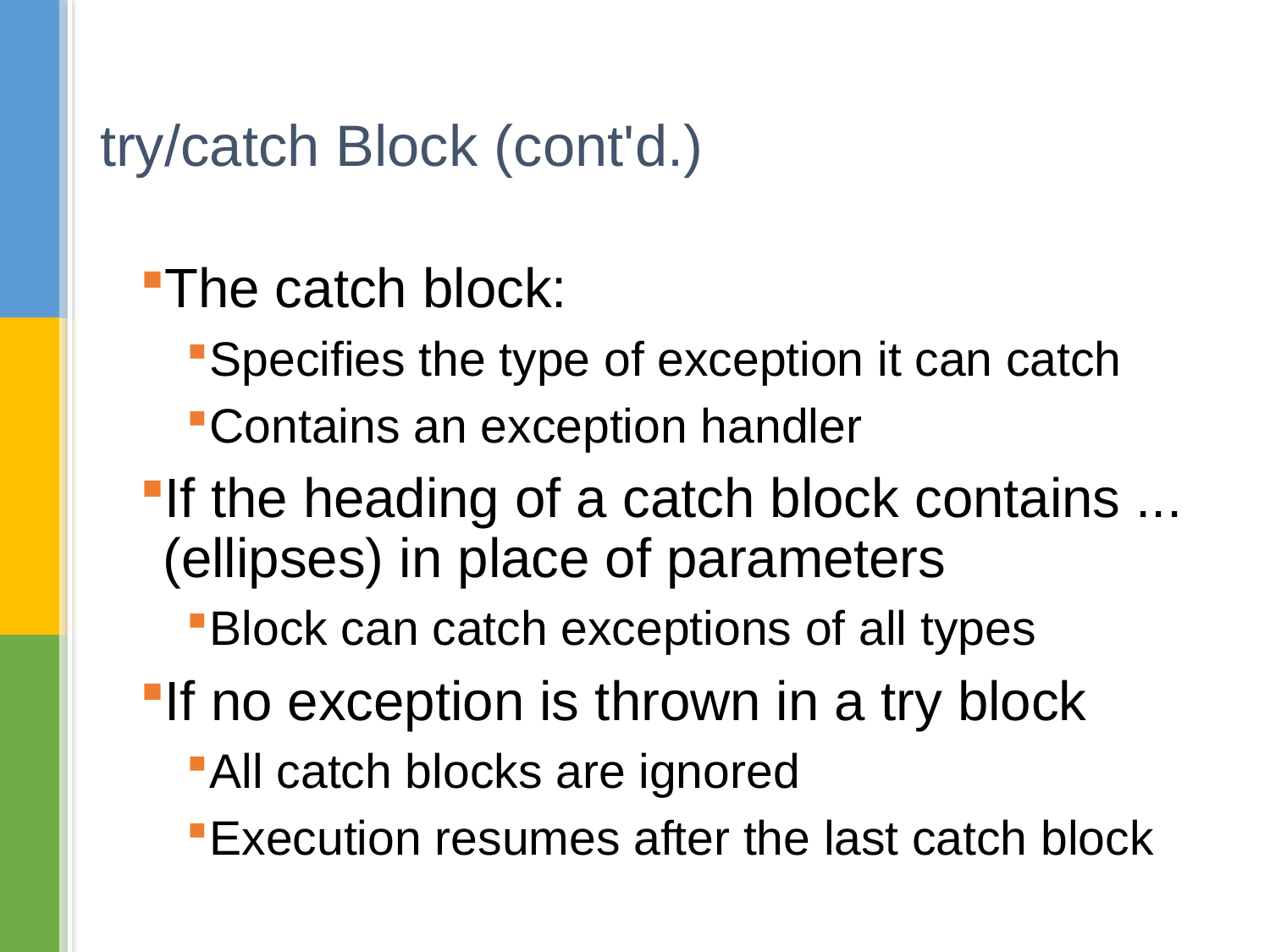

# try/catch Block (cont'd.)
The catch block:
Specifies the type of exception it can catch
Contains an exception handler
If the heading of a catch block contains ... (ellipses) in place of parameters
Block can catch exceptions of all types
If no exception is thrown in a try block
All catch blocks are ignored
Execution resumes after the last catch block